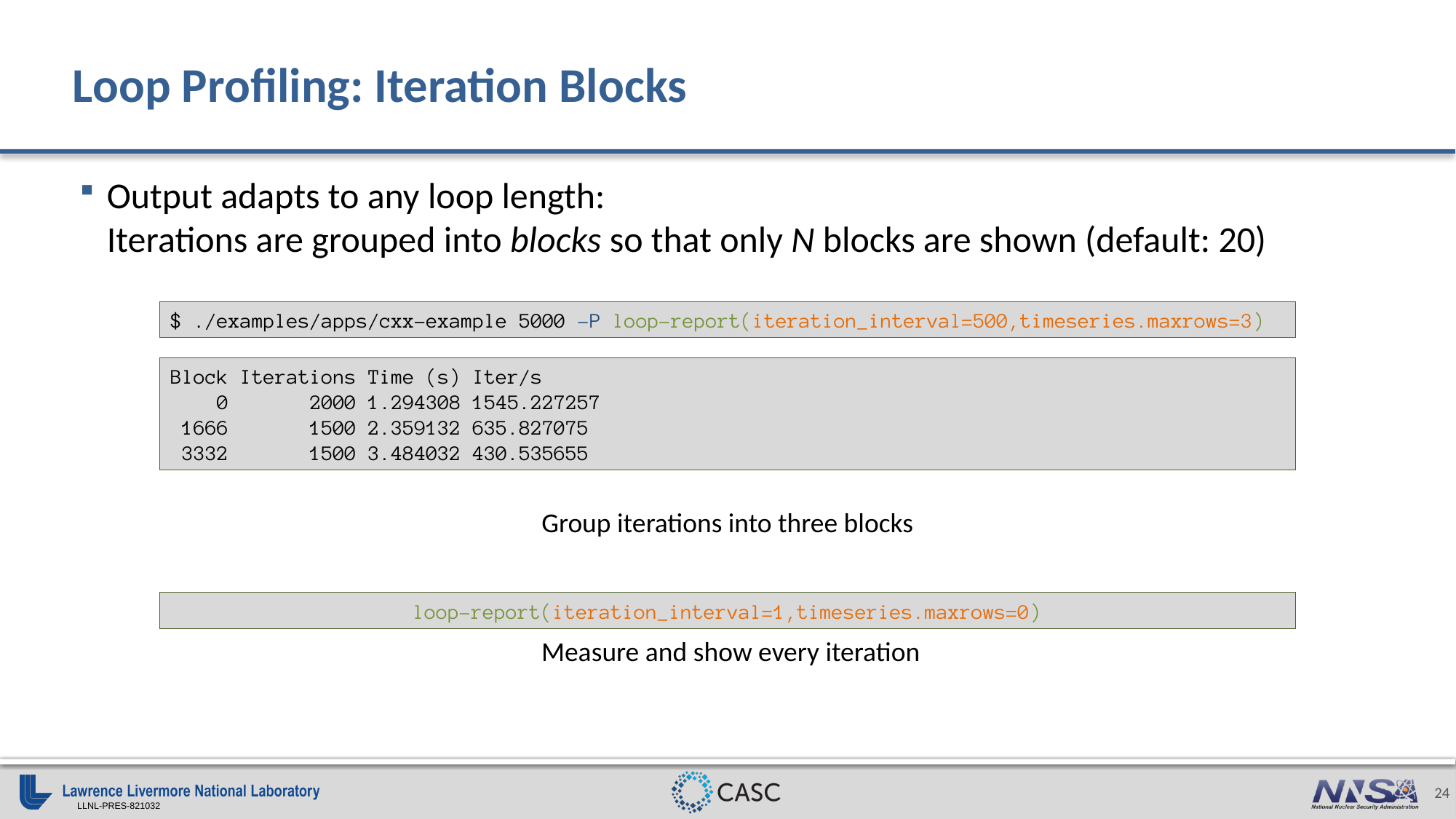

# Loop Profiling: Iteration Blocks
Output adapts to any loop length:
Iterations are grouped into blocks so that only N blocks are shown (default: 20)
$ ./examples/apps/cxx-example 5000 –P loop-report(iteration_interval=500,timeseries.maxrows=3)
Block Iterations Time (s) Iter/s
    0       2000 1.294308 1545.227257
 1666       1500 2.359132 635.827075
 3332       1500 3.484032 430.535655
Group iterations into three blocks
loop-report(iteration_interval=1,timeseries.maxrows=0)
Measure and show every iteration